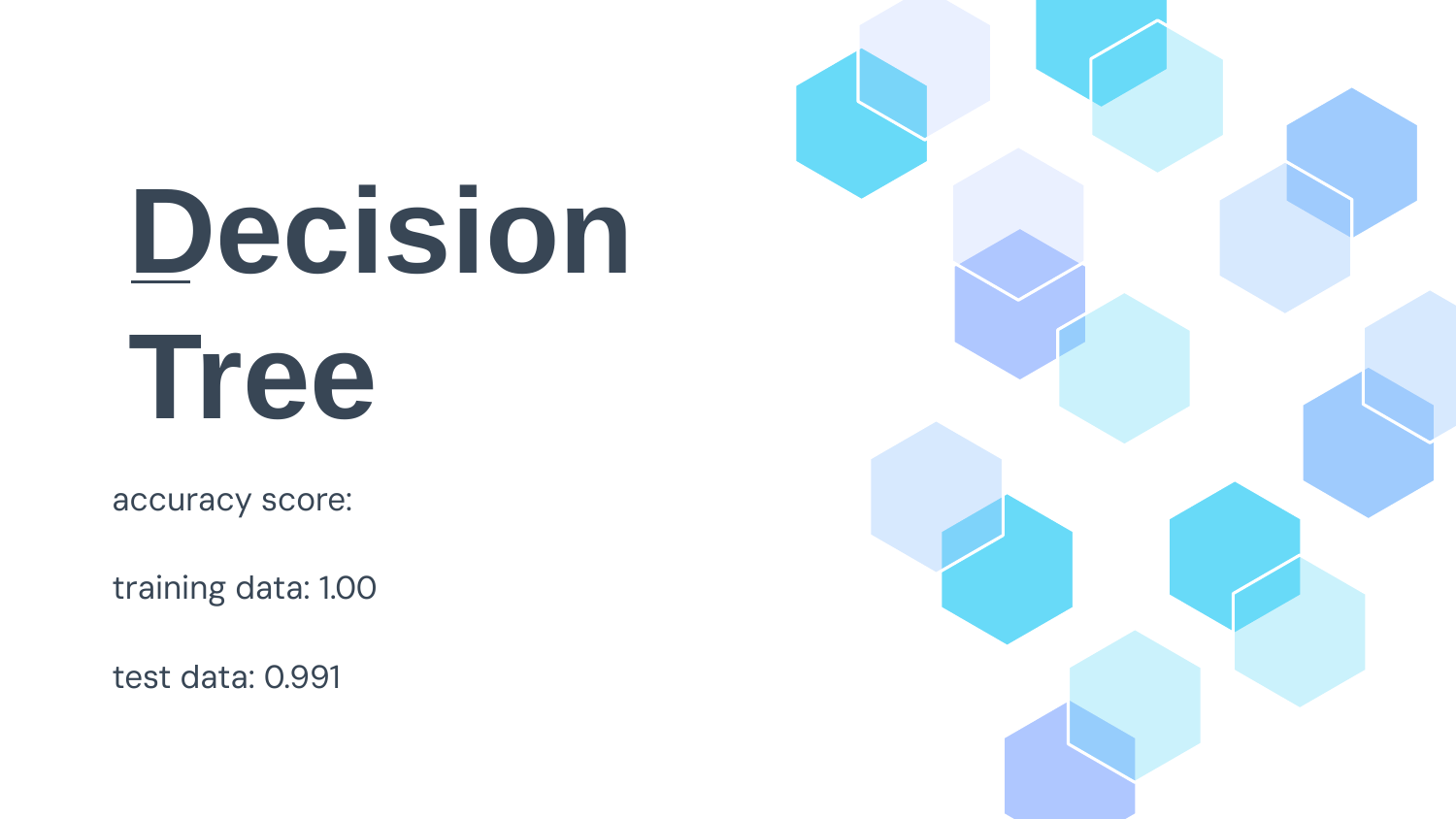

# Decision Tree
accuracy score:

training data: 1.00

test data: 0.991